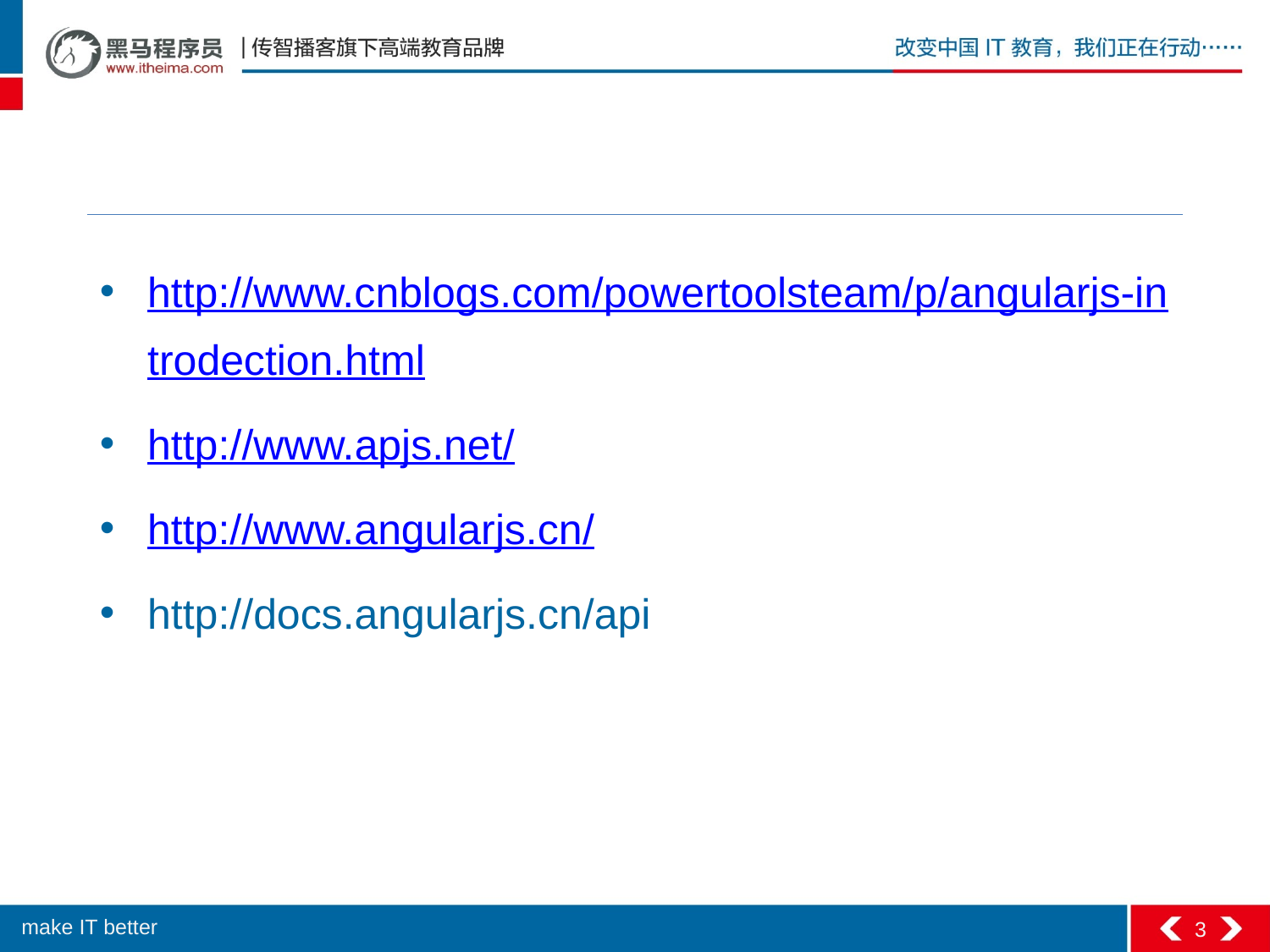

#
http://www.cnblogs.com/powertoolsteam/p/angularjs-introdection.html
http://www.apjs.net/
http://www.angularjs.cn/
http://docs.angularjs.cn/api
3

make IT better